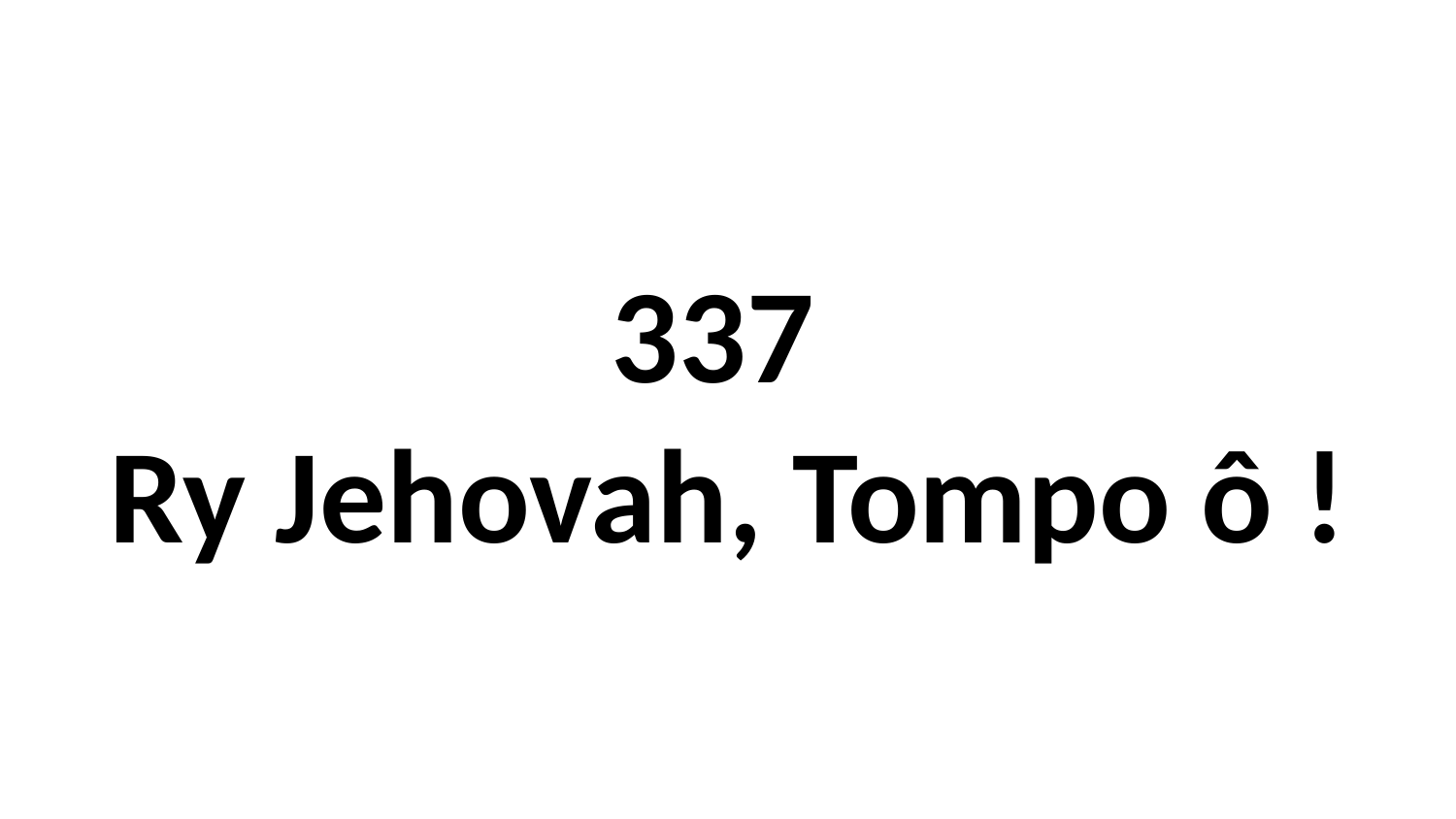

# 337 Ry Jehovah, Tompo ô !